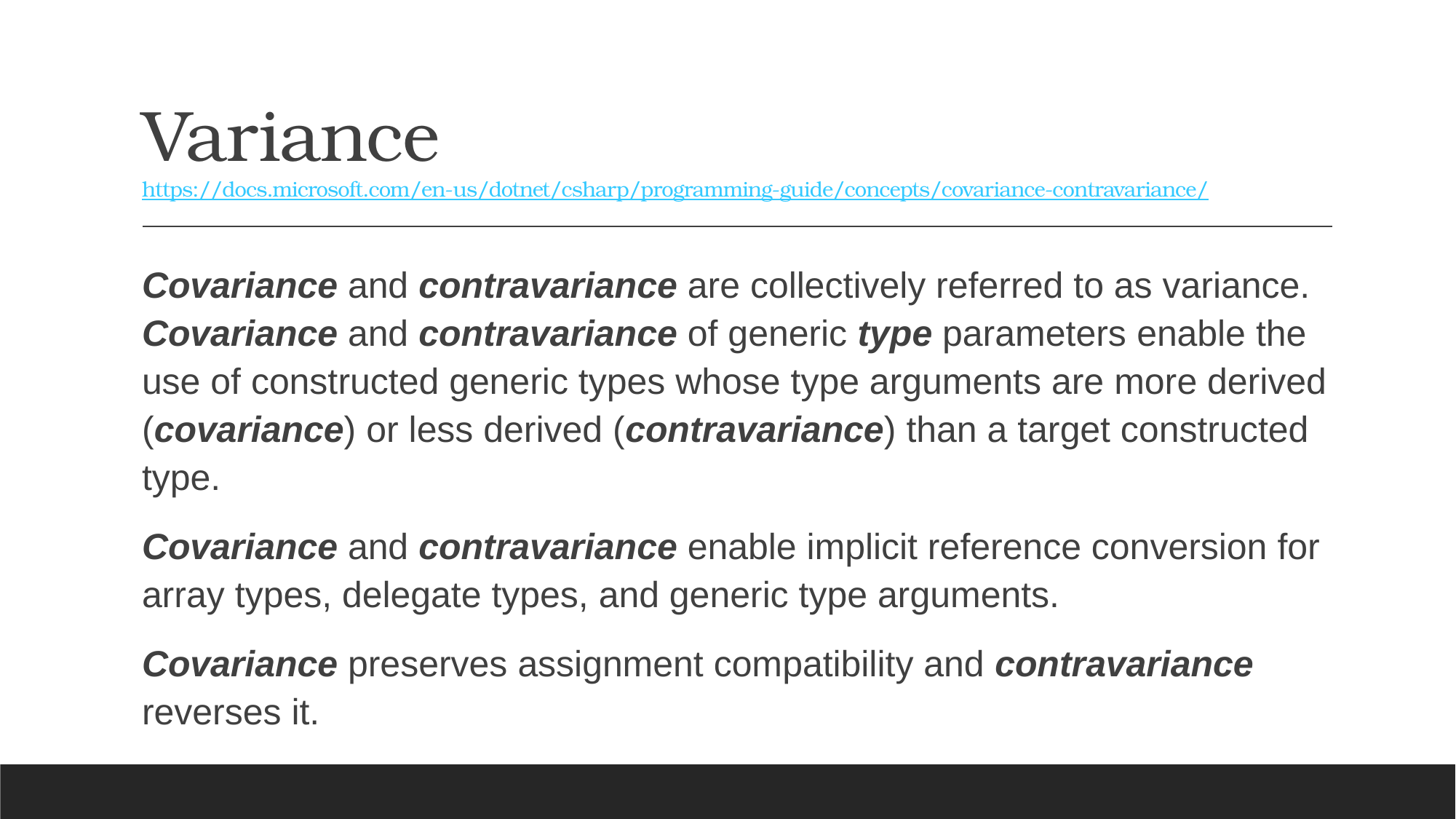

# Variance https://docs.microsoft.com/en-us/dotnet/csharp/programming-guide/concepts/covariance-contravariance/
Covariance and contravariance are collectively referred to as variance. Covariance and contravariance of generic type parameters enable the use of constructed generic types whose type arguments are more derived (covariance) or less derived (contravariance) than a target constructed type.
Covariance and contravariance enable implicit reference conversion for array types, delegate types, and generic type arguments.
Covariance preserves assignment compatibility and contravariance reverses it.